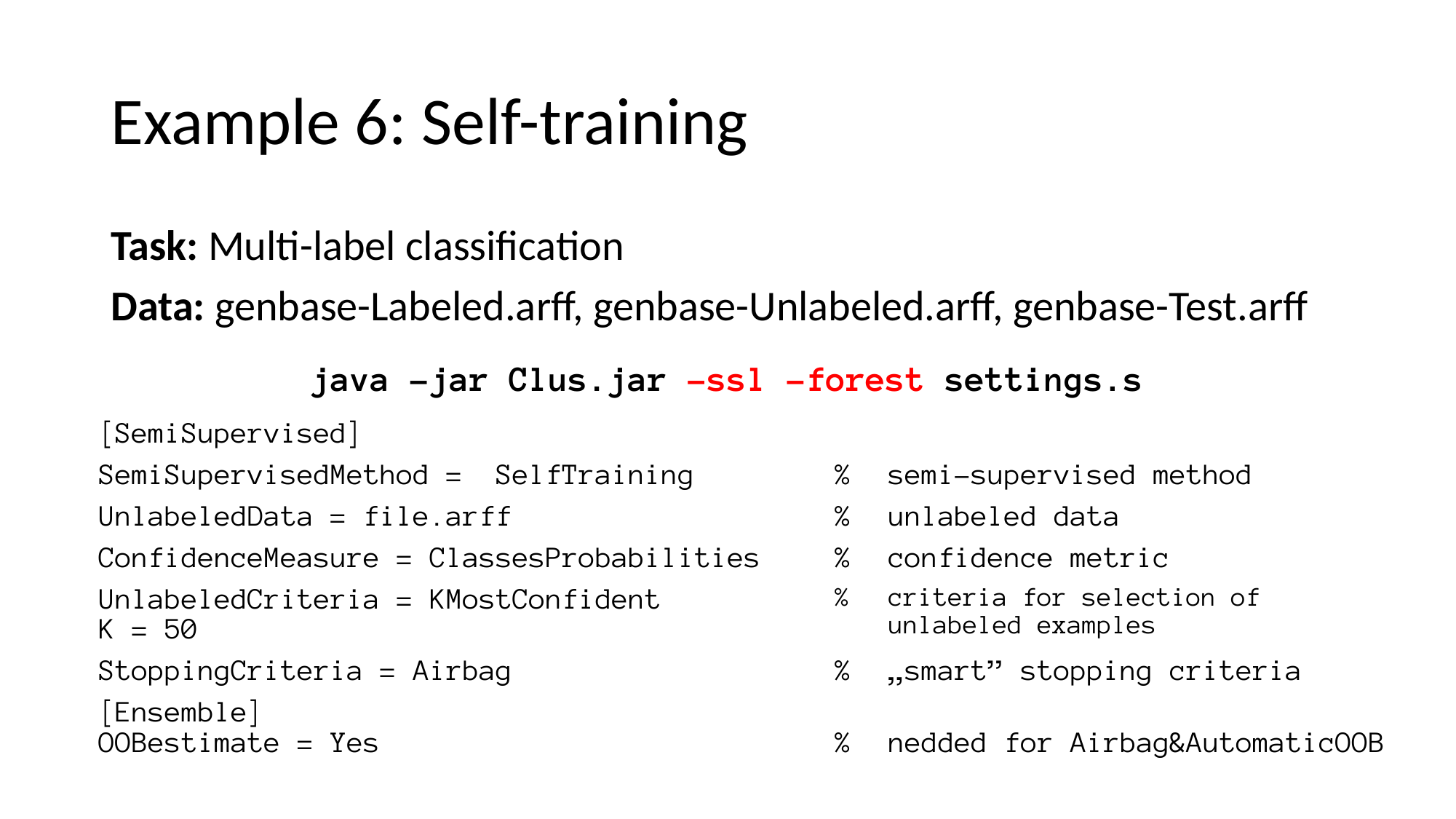

# Example 6: Self-training
Task: Multi-label classification
Data: genbase-Labeled.arff, genbase-Unlabeled.arff, genbase-Test.arff

java –jar Clus.jar –ssl -forest settings.s
| [SemiSupervised] |  |  |
| --- | --- | --- |
| SemiSupervisedMethod = SelfTraining | % | semi-supervised method |
| UnlabeledData = file.arff | % | unlabeled data |
| ConfidenceMeasure = ClassesProbabilities | % | confidence metric |
| UnlabeledCriteria = KMostConfident K = 50 | % | criteria for selection of unlabeled examples |
| StoppingCriteria = Airbag | % | „smart” stopping criteria |
| [Ensemble] OOBestimate = Yes | % | nedded for Airbag&AutomaticOOB |
|  |  |  |
|  |  |  |